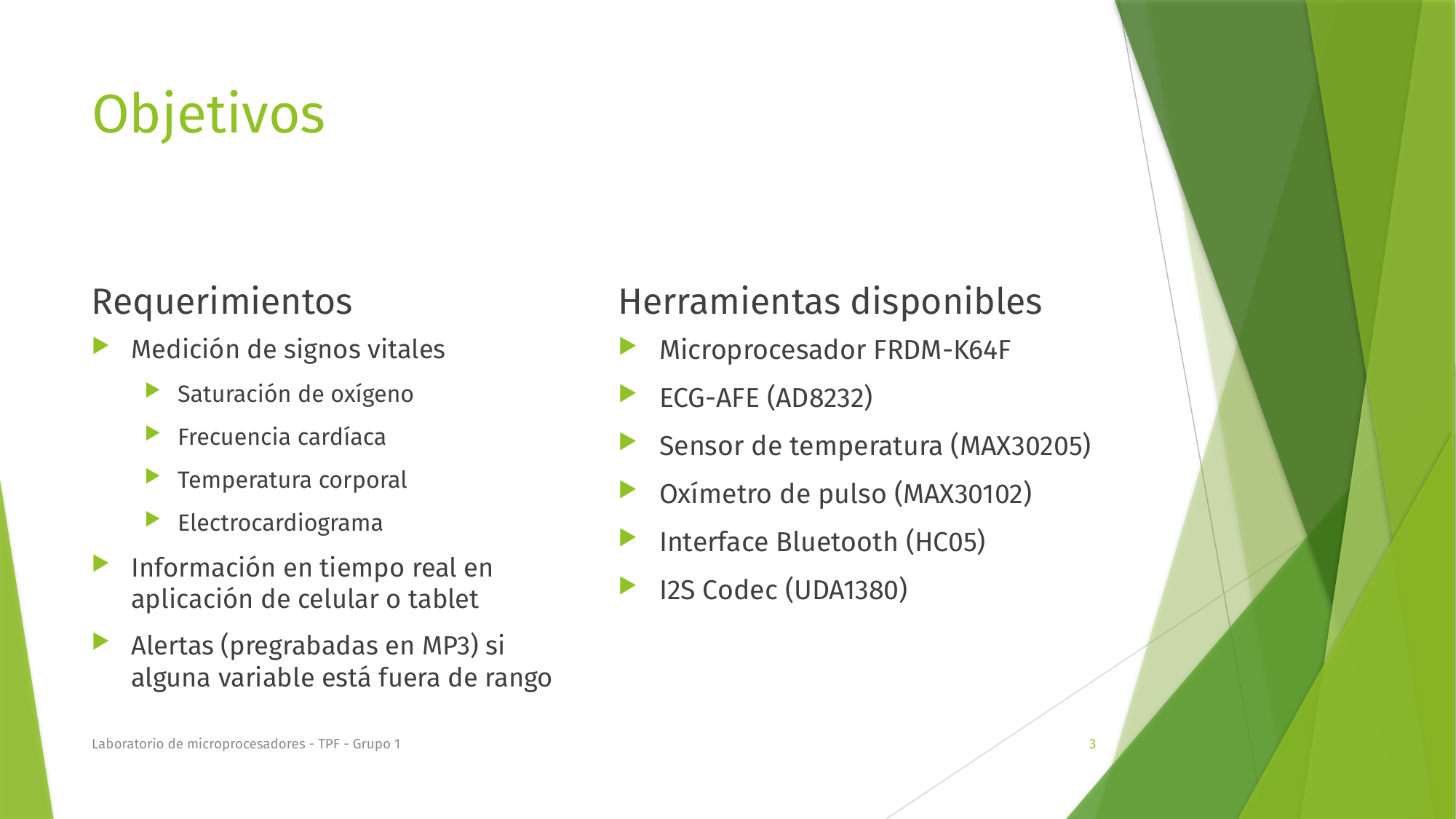

# Objetivos
Requerimientos
Herramientas disponibles
Medición de signos vitales
Saturación de oxígeno
Frecuencia cardíaca
Temperatura corporal
Electrocardiograma
Información en tiempo real en aplicación de celular o tablet
Alertas (pregrabadas en MP3) si alguna variable está fuera de rango
Microprocesador FRDM-K64F
ECG-AFE (AD8232)
Sensor de temperatura (MAX30205)
Oxímetro de pulso (MAX30102)
Interface Bluetooth (HC05)
I2S Codec (UDA1380)
Laboratorio de microprocesadores - TPF - Grupo 1
3